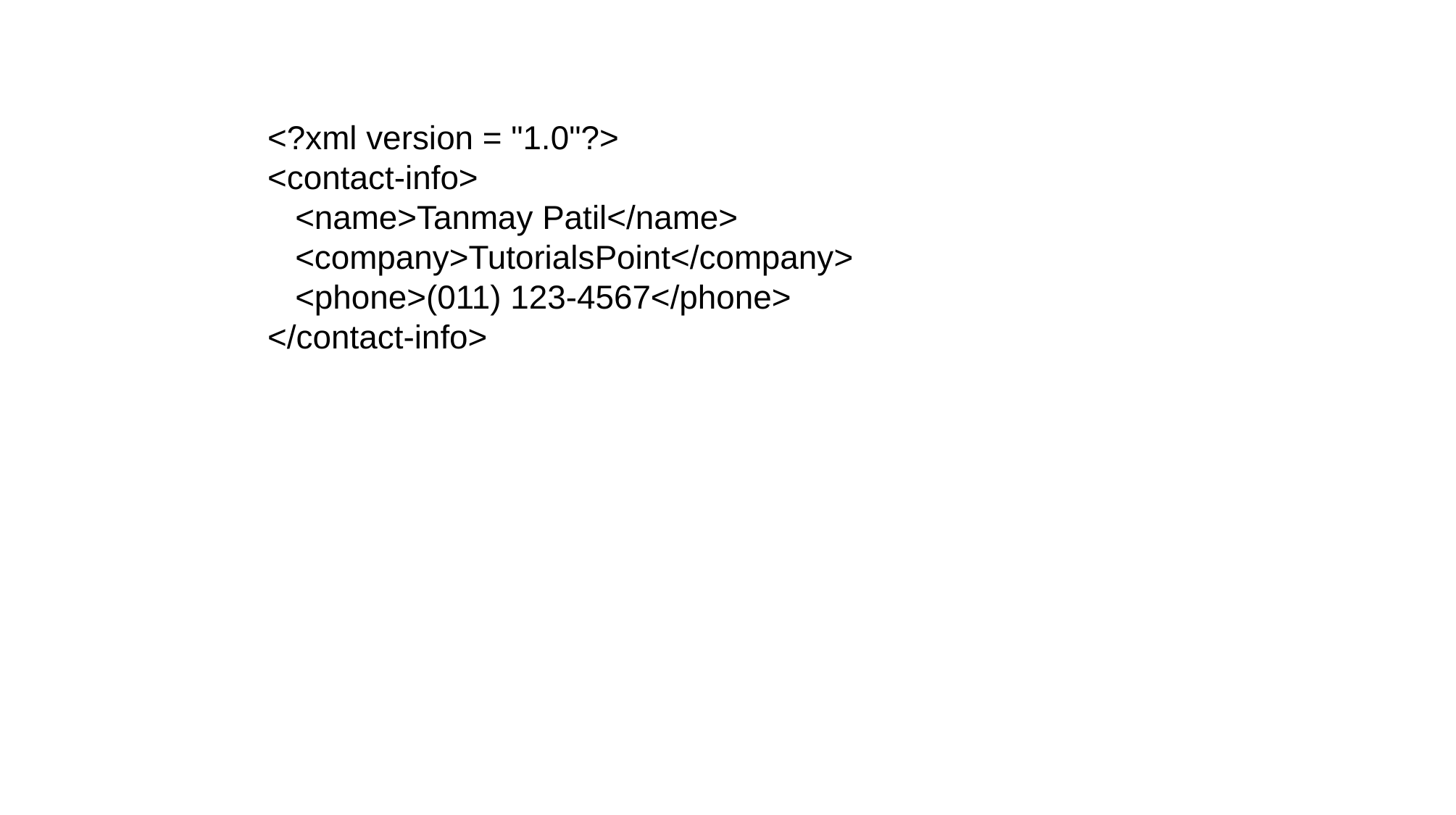

<?xml version = "1.0"?>
<contact-info>
   <name>Tanmay Patil</name>
   <company>TutorialsPoint</company>
   <phone>(011) 123-4567</phone>
</contact-info>